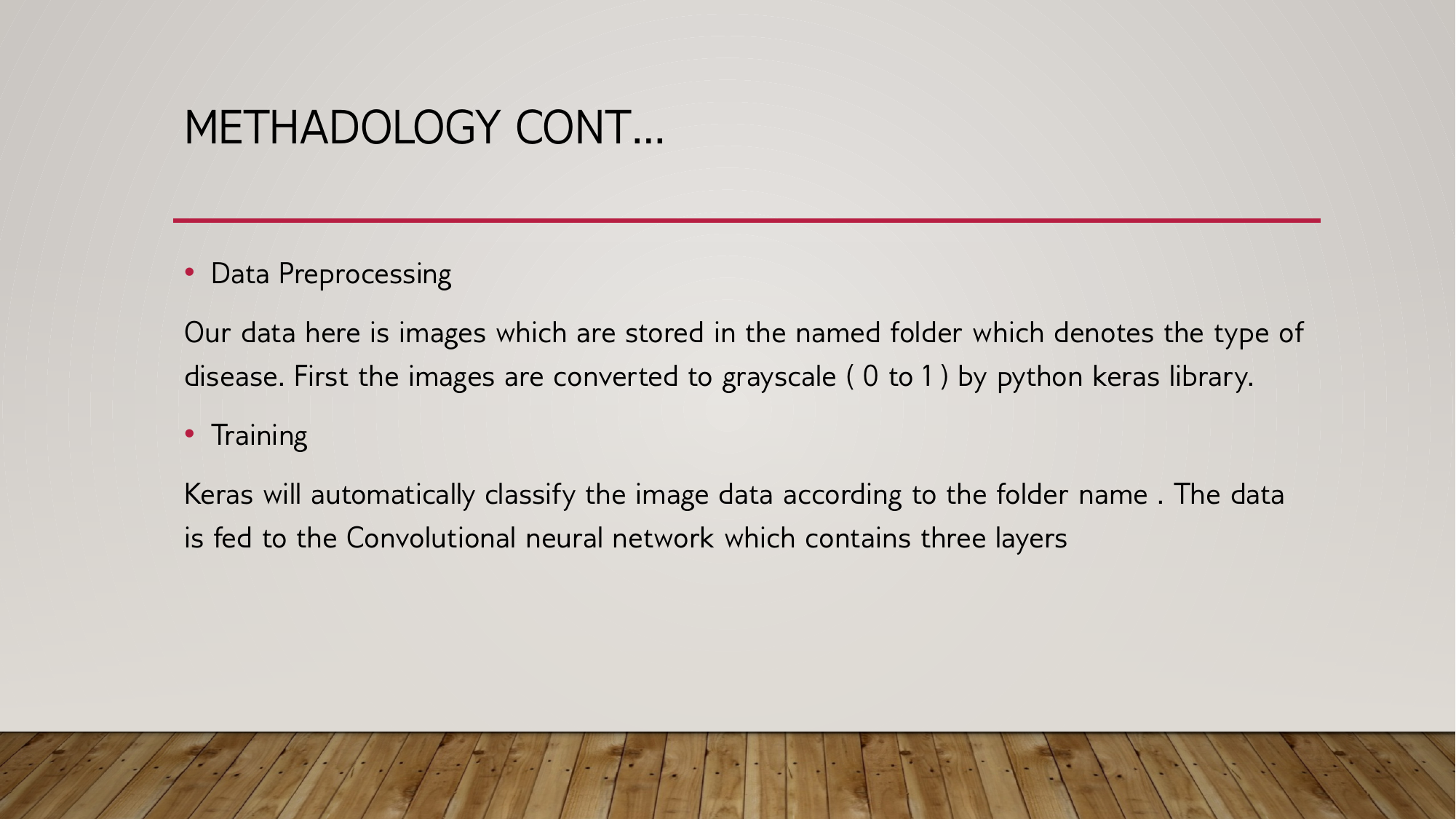

# Methadology cont…
Data Preprocessing
Our data here is images which are stored in the named folder which denotes the type of disease. First the images are converted to grayscale ( 0 to 1 ) by python keras library.
Training
Keras will automatically classify the image data according to the folder name . The data is fed to the Convolutional neural network which contains three layers